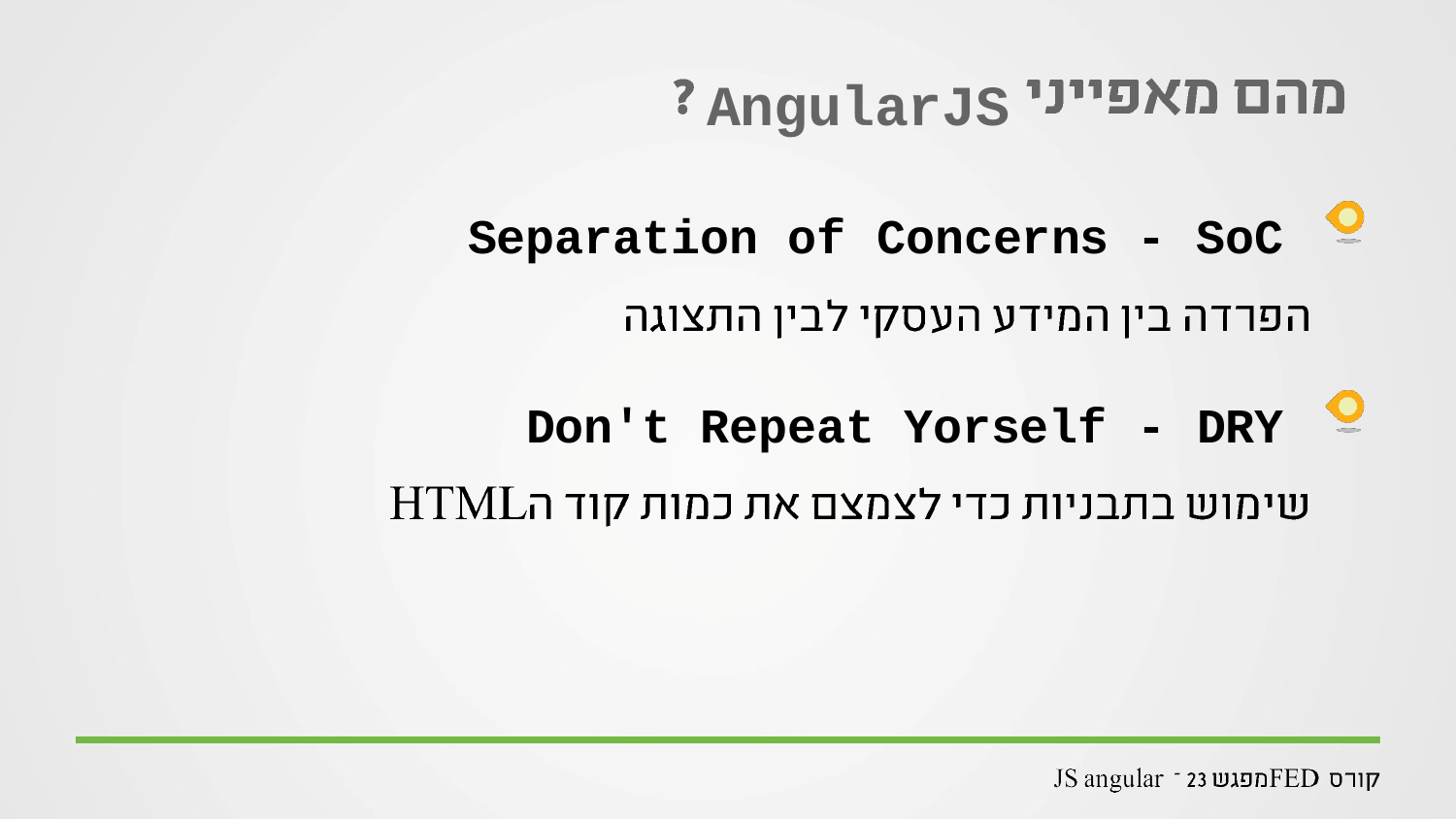

AngularJS

Separation
of	Concerns
-	SoC

Don't
Repeat
Yorself
-	DRY